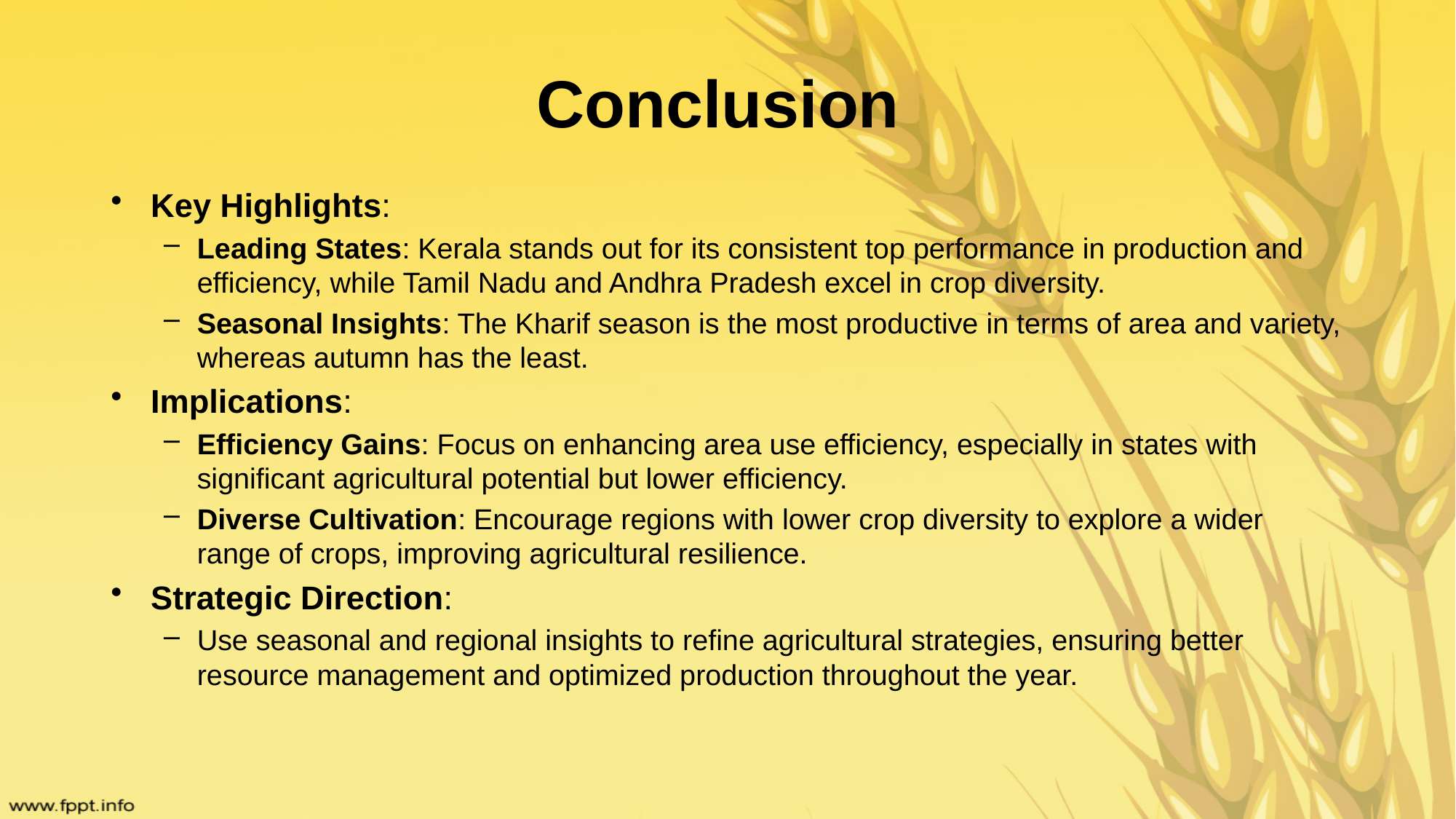

# Conclusion
Key Highlights:
Leading States: Kerala stands out for its consistent top performance in production and efficiency, while Tamil Nadu and Andhra Pradesh excel in crop diversity.
Seasonal Insights: The Kharif season is the most productive in terms of area and variety, whereas autumn has the least.
Implications:
Efficiency Gains: Focus on enhancing area use efficiency, especially in states with significant agricultural potential but lower efficiency.
Diverse Cultivation: Encourage regions with lower crop diversity to explore a wider range of crops, improving agricultural resilience.
Strategic Direction:
Use seasonal and regional insights to refine agricultural strategies, ensuring better resource management and optimized production throughout the year.